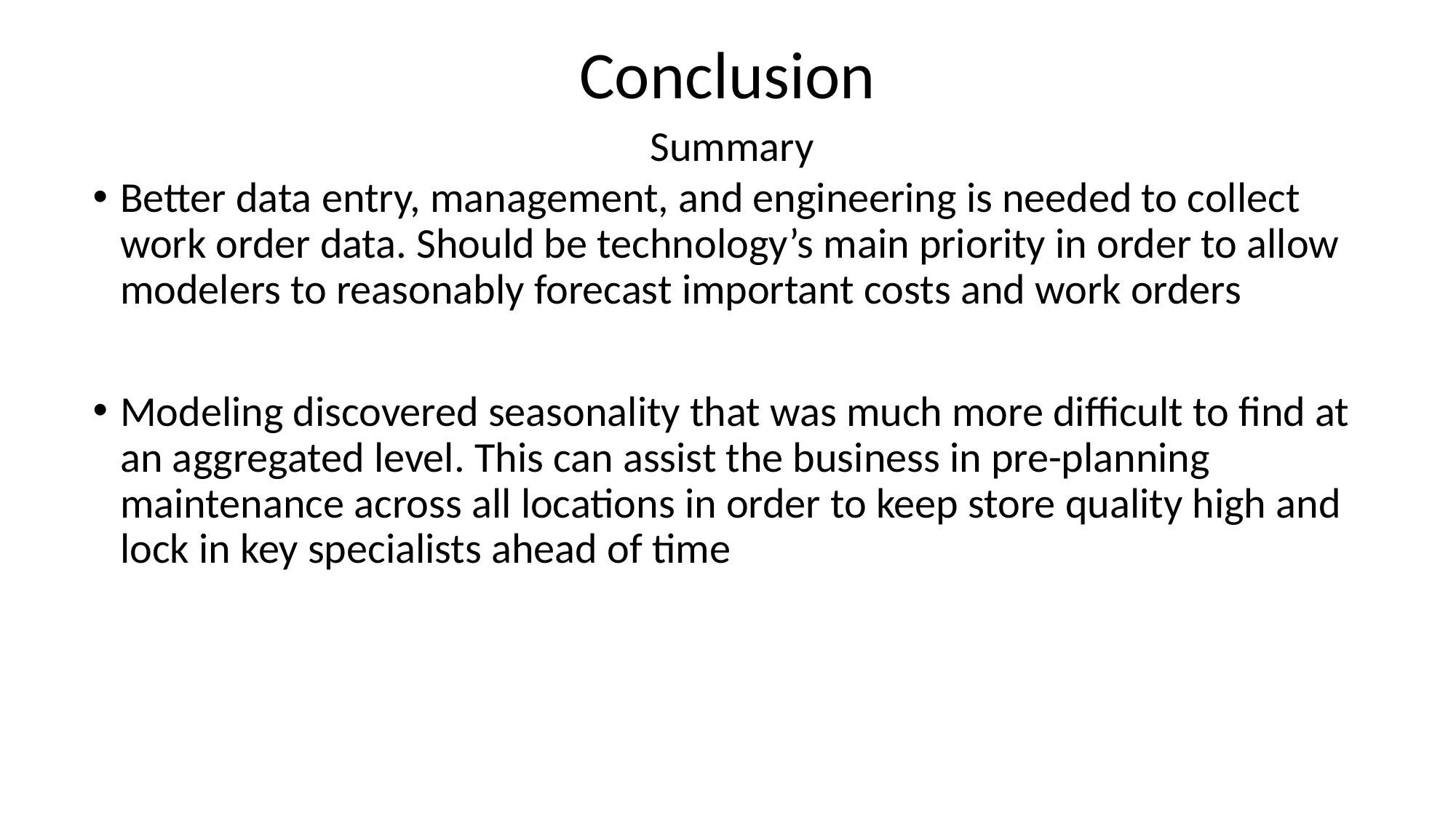

Conclusion
Summary
Better data entry, management, and engineering is needed to collect work order data. Should be technology’s main priority in order to allow modelers to reasonably forecast important costs and work orders

Modeling discovered seasonality that was much more difficult to find at an aggregated level. This can assist the business in pre-planning maintenance across all locations in order to keep store quality high and lock in key specialists ahead of time